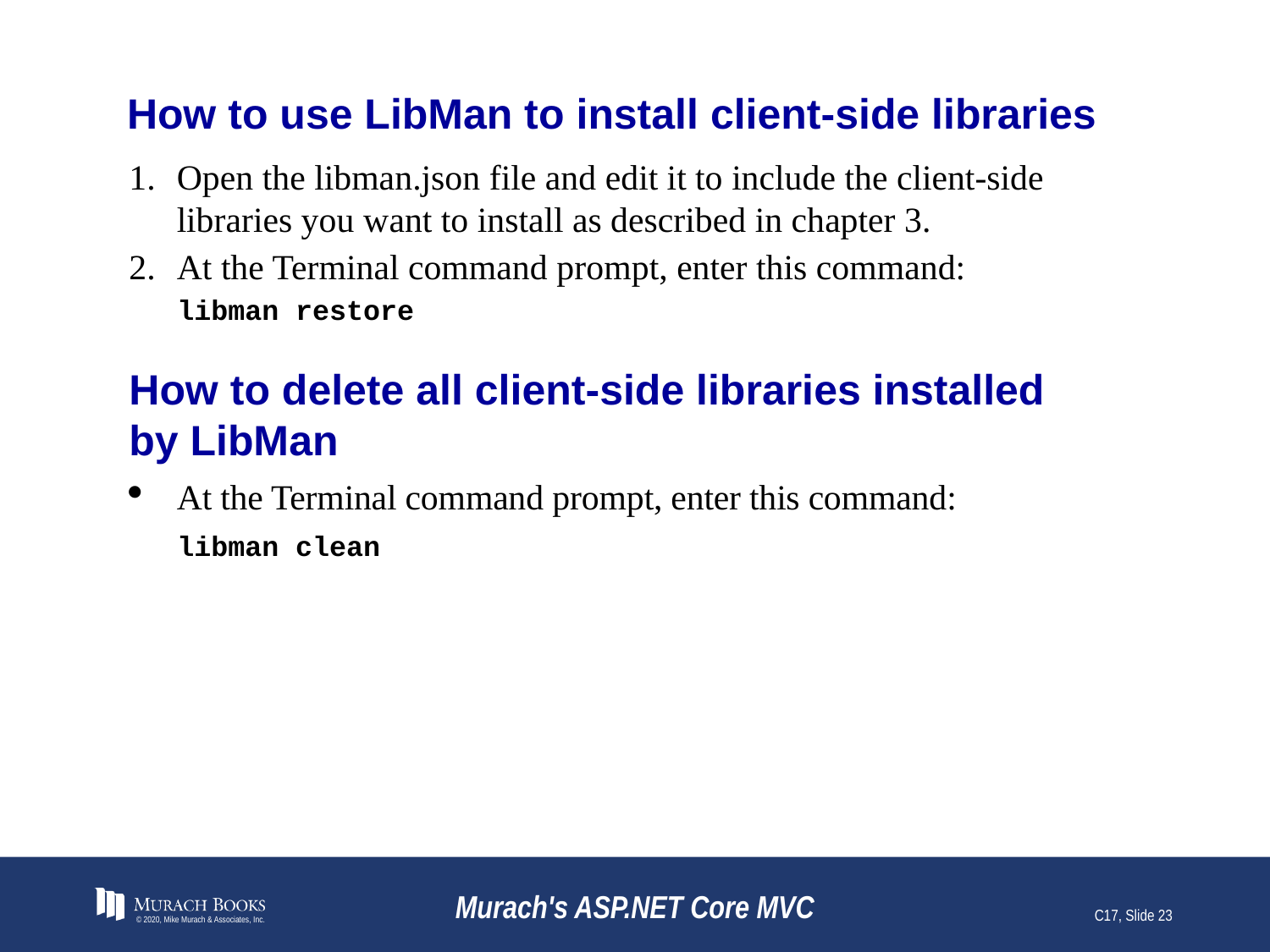

# How to use LibMan to install client-side libraries
Open the libman.json file and edit it to include the client-side libraries you want to install as described in chapter 3.
At the Terminal command prompt, enter this command:
libman restore
How to delete all client-side libraries installed
by LibMan
At the Terminal command prompt, enter this command:
libman clean

© 2020, Mike Murach & Associates, Inc.
Murach's ASP.NET Core MVC

C17, Slide 23